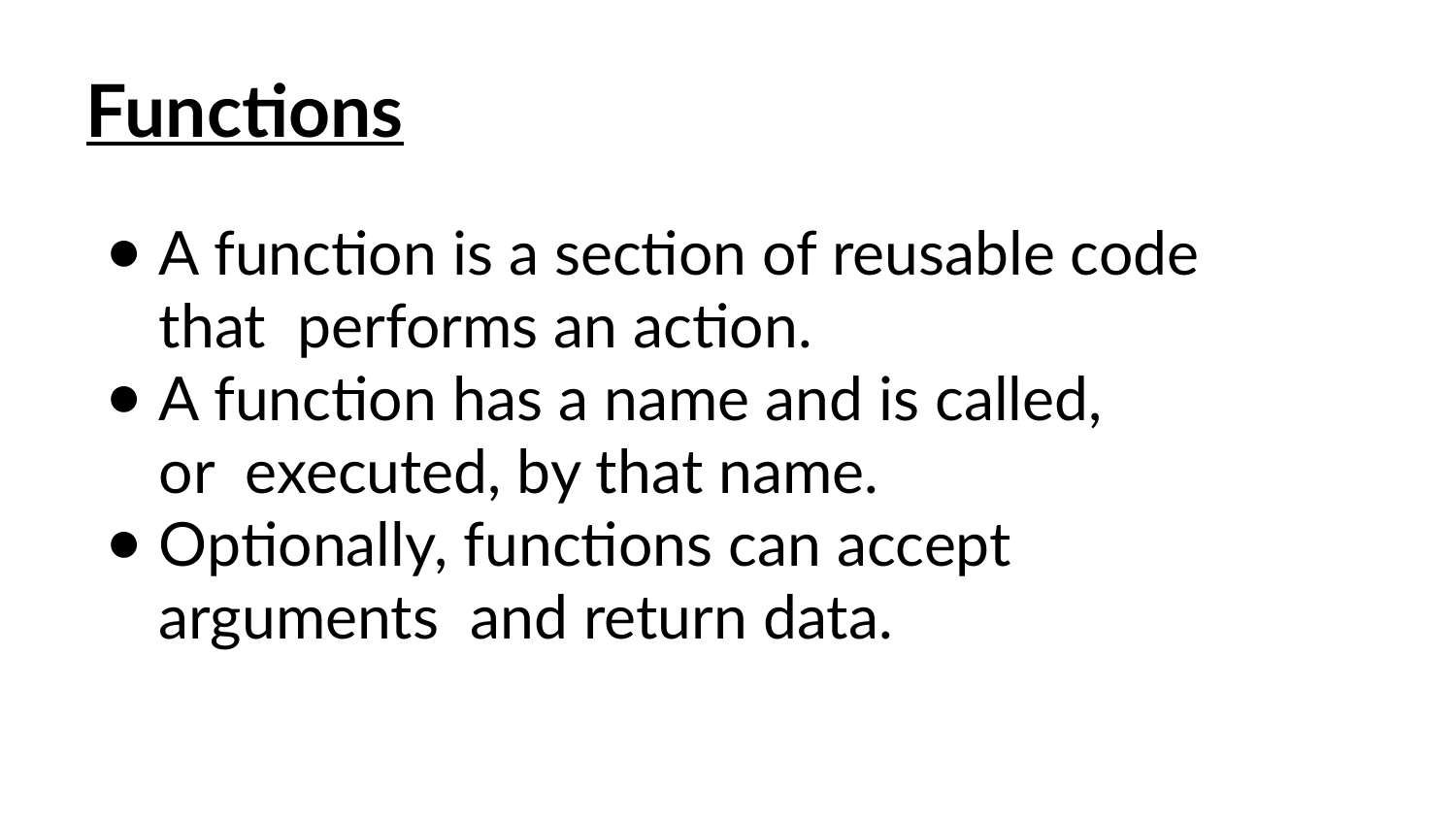

# Functions
A function is a section of reusable code that  performs an action.
A function has a name and is called, or  executed, by that name.
Optionally, functions can accept arguments  and return data.